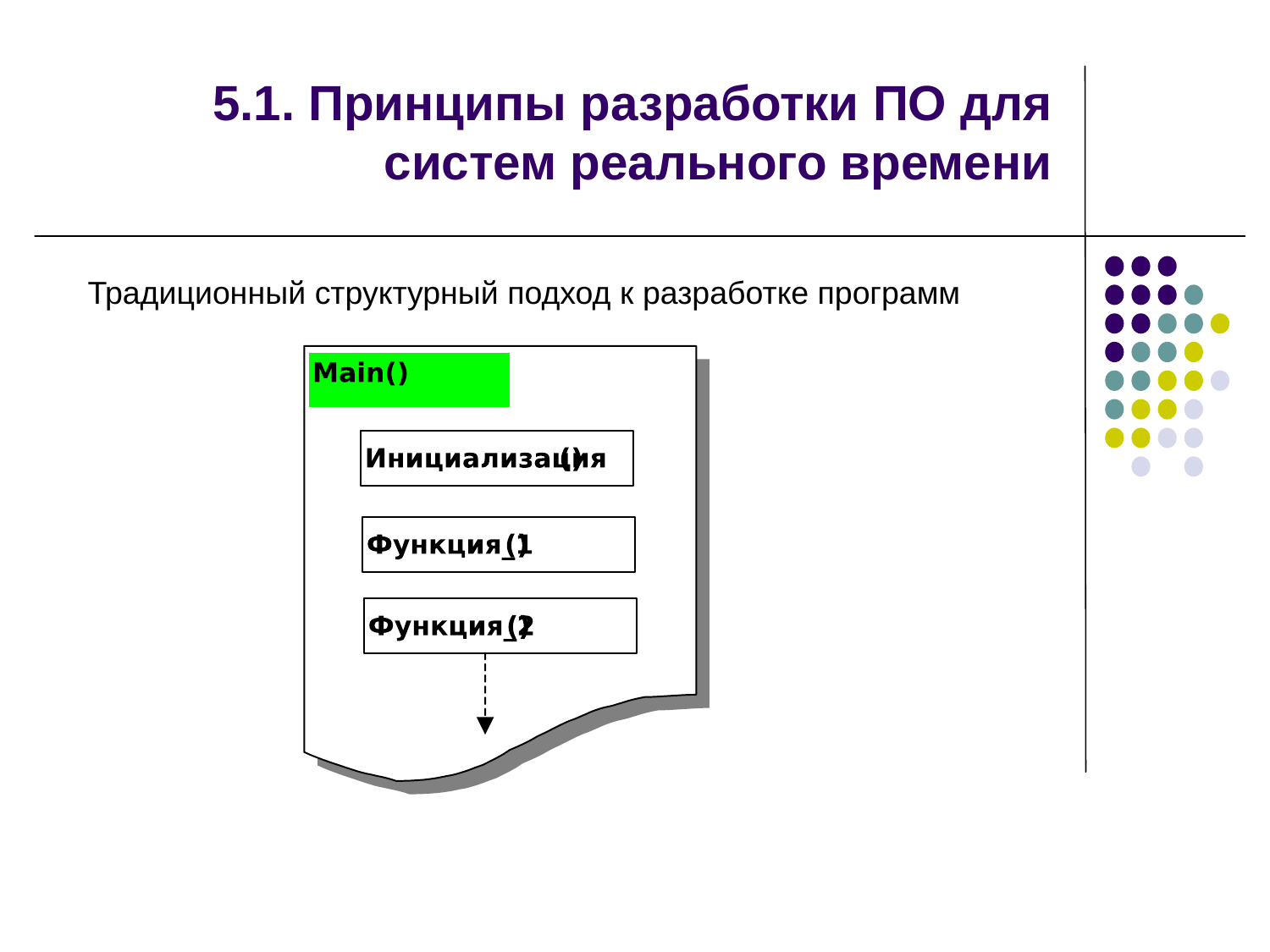

# 5.1. Принципы разработки ПО для систем реального времени
Традиционный структурный подход к разработке программ